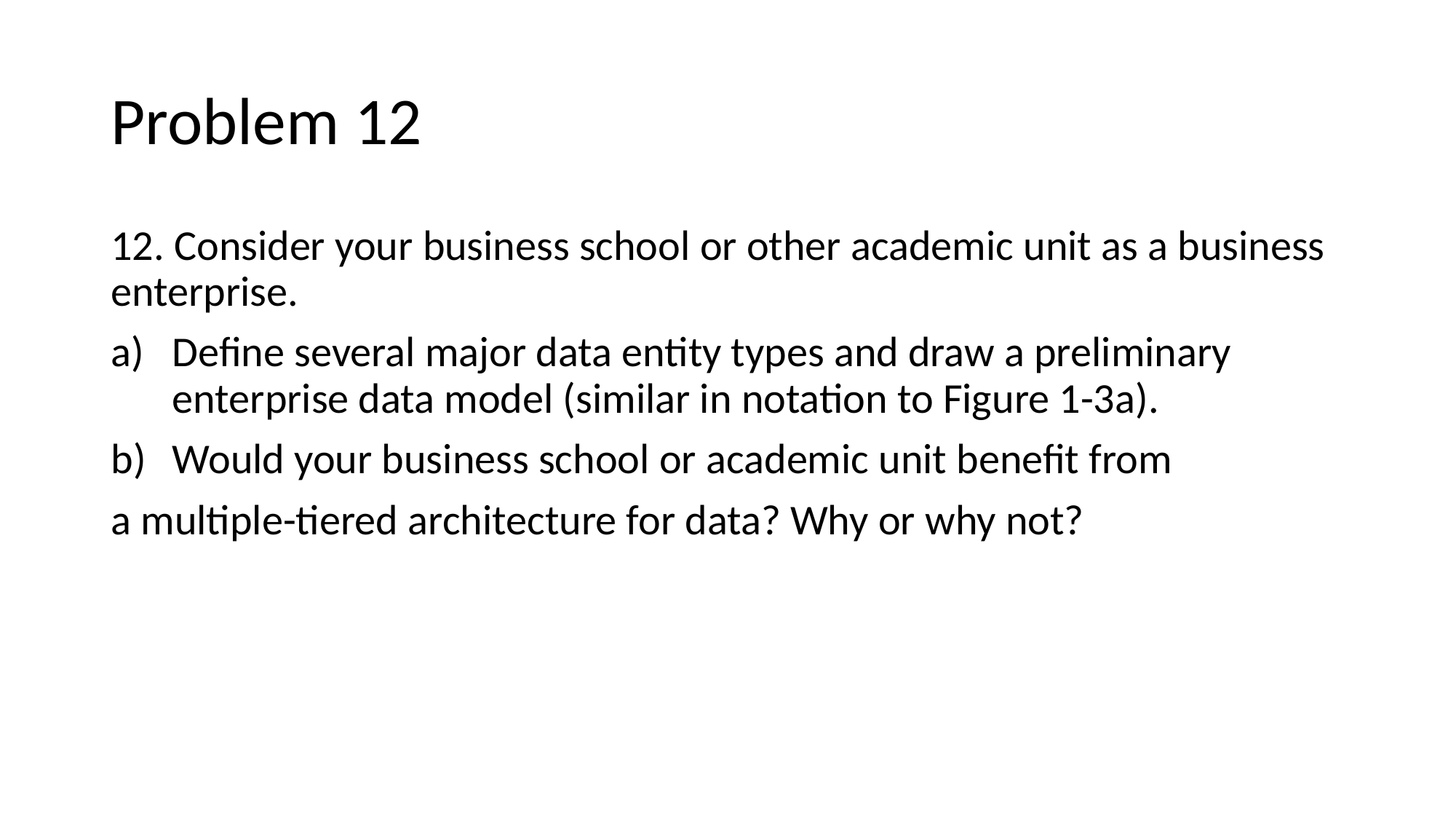

# Problem 12
12. Consider your business school or other academic unit as a business enterprise.
Define several major data entity types and draw a preliminary enterprise data model (similar in notation to Figure 1-3a).
Would your business school or academic unit benefit from
a multiple-tiered architecture for data? Why or why not?